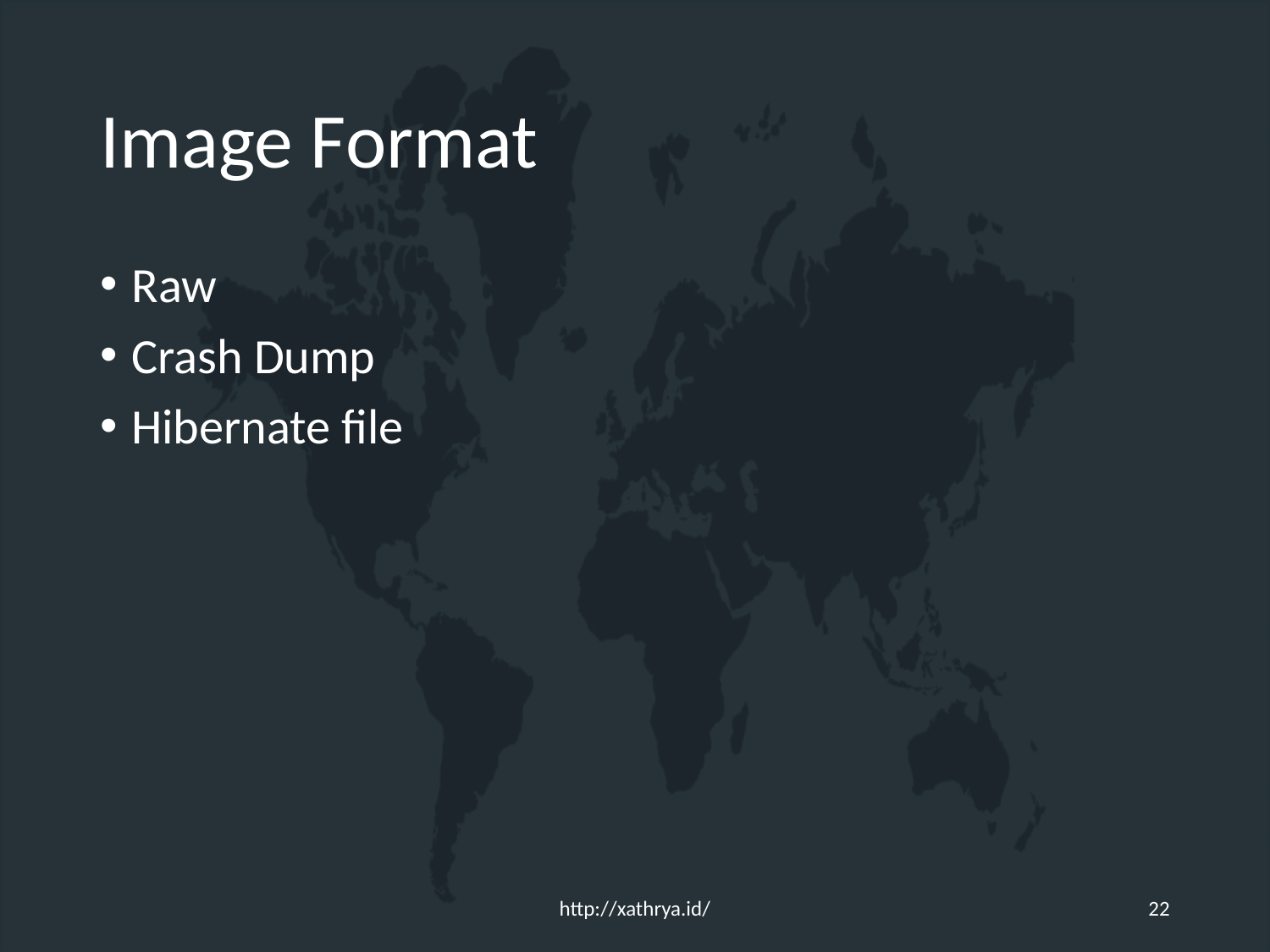

# Image Format
Raw
Crash Dump
Hibernate file

http://xathrya.id/
22